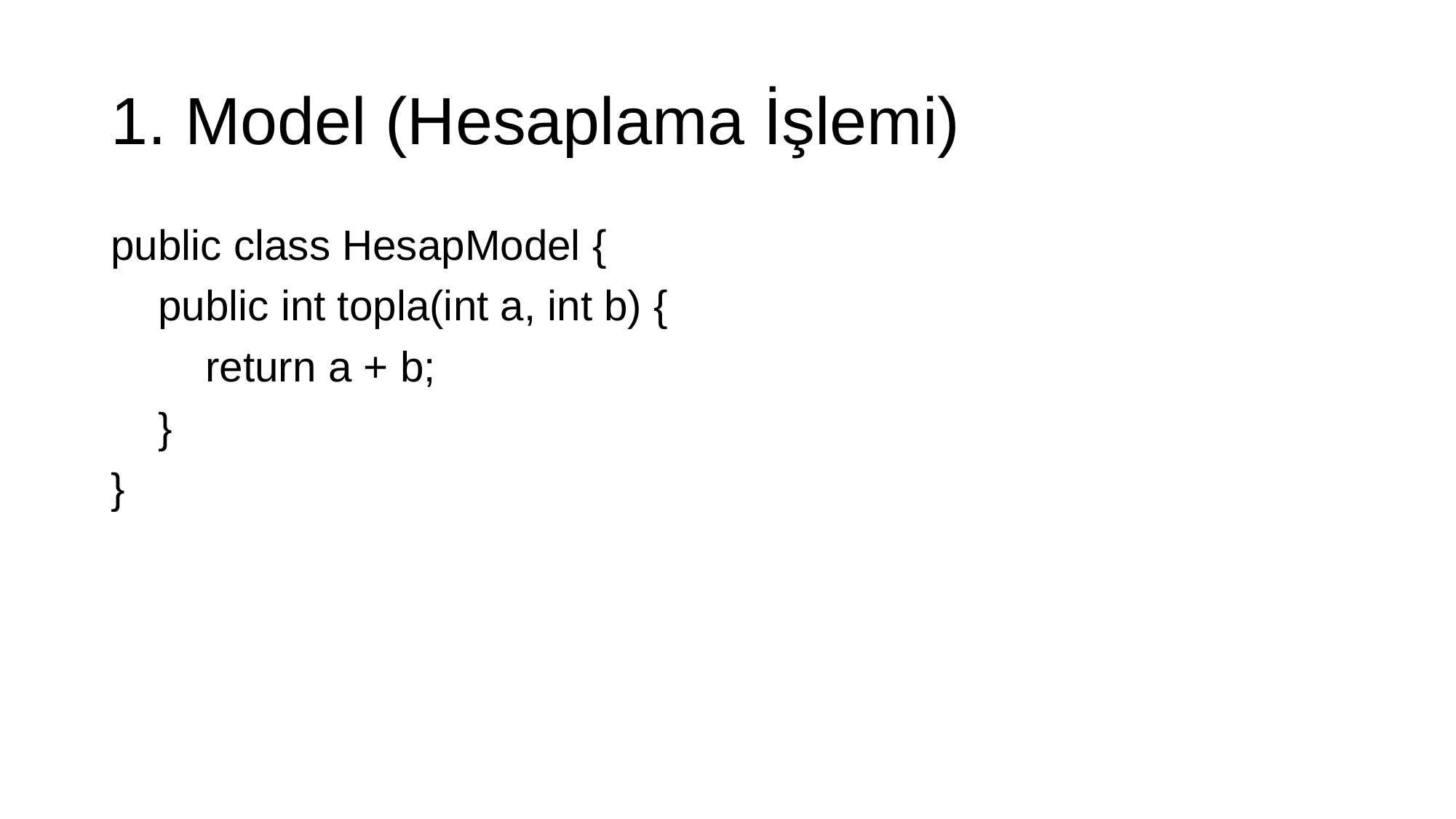

# 1. Model (Hesaplama İşlemi)
public class HesapModel {
    public int topla(int a, int b) {
        return a + b;
    }
}